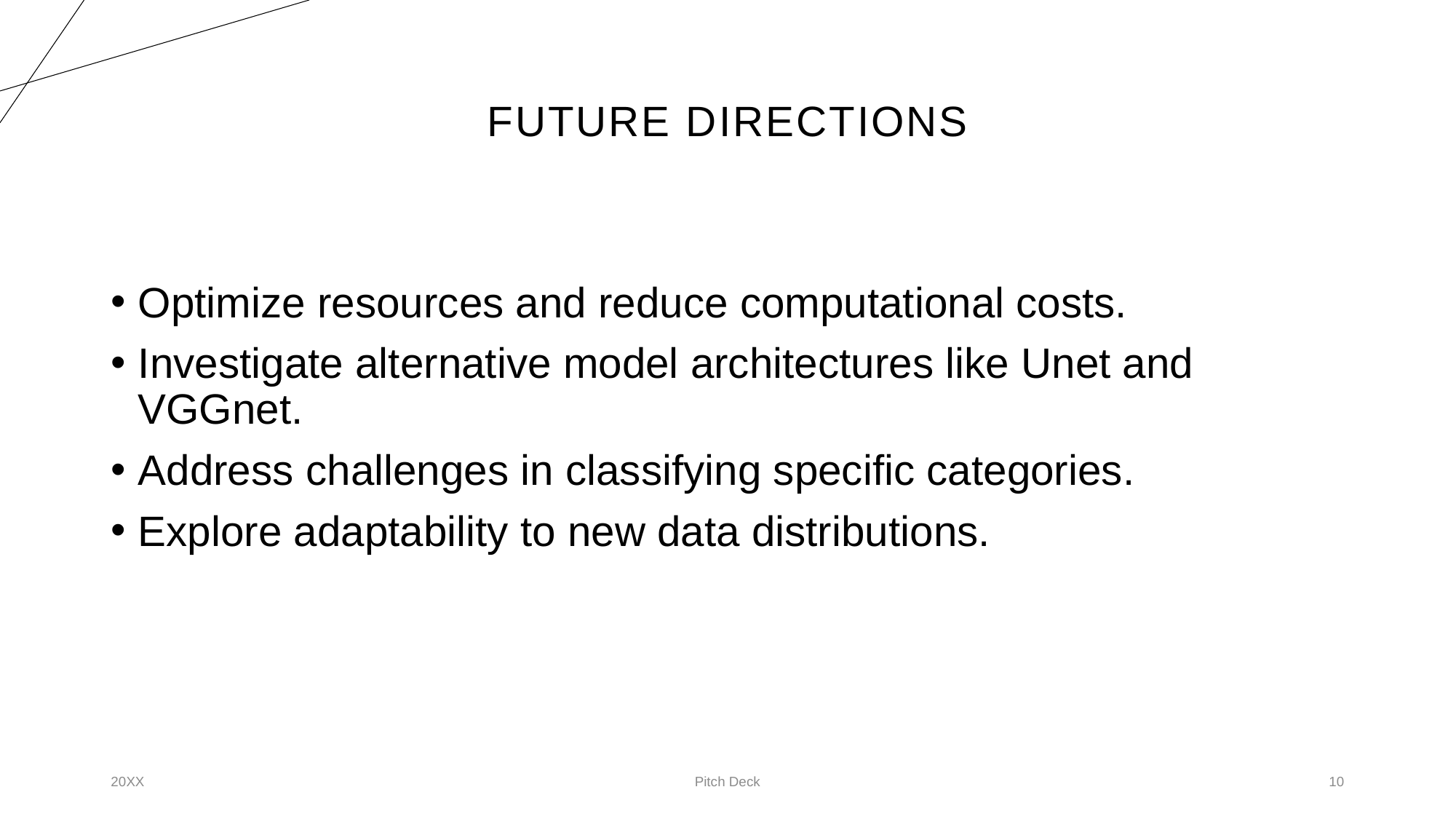

# Future Directions
Optimize resources and reduce computational costs.
Investigate alternative model architectures like Unet and VGGnet.
Address challenges in classifying specific categories.
Explore adaptability to new data distributions.

20XX
Pitch Deck
10